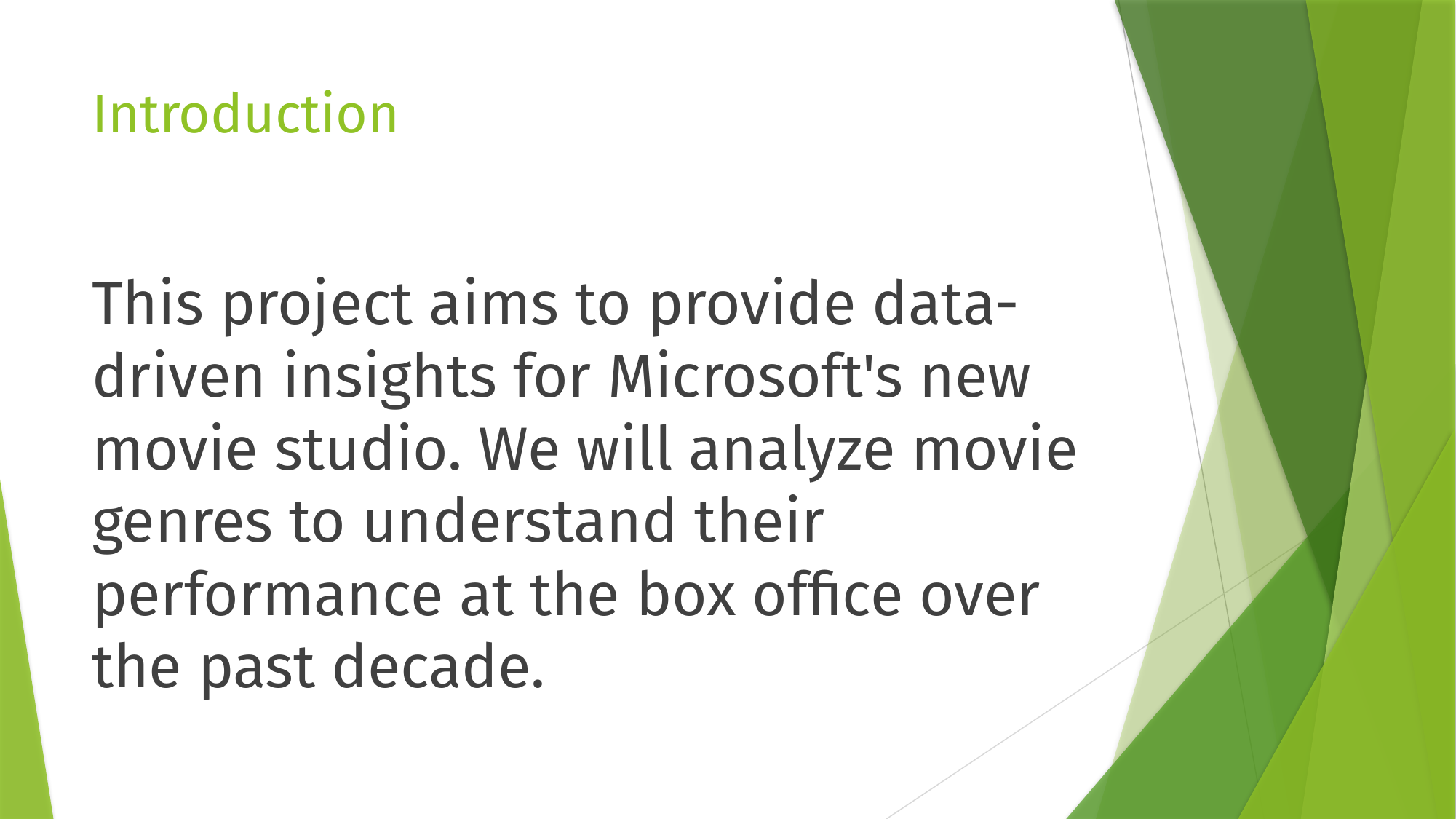

# Introduction
This project aims to provide data-driven insights for Microsoft's new movie studio. We will analyze movie genres to understand their performance at the box office over the past decade.